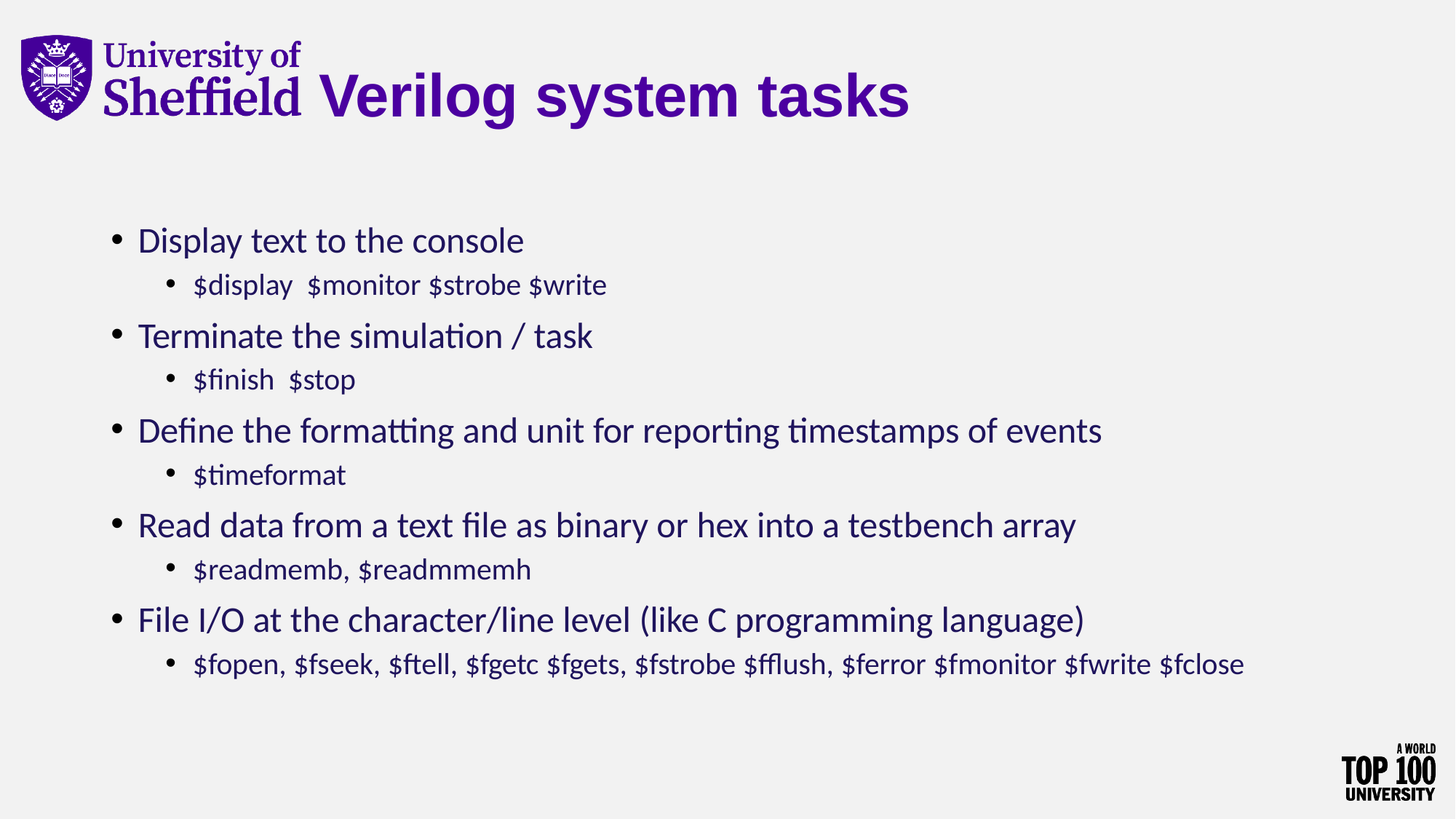

# Verilog system tasks
Display text to the console
$display $monitor $strobe $write
Terminate the simulation / task
$finish $stop
Define the formatting and unit for reporting timestamps of events
$timeformat
Read data from a text file as binary or hex into a testbench array
$readmemb, $readmmemh
File I/O at the character/line level (like C programming language)
$fopen, $fseek, $ftell, $fgetc $fgets, $fstrobe $fflush, $ferror $fmonitor $fwrite $fclose